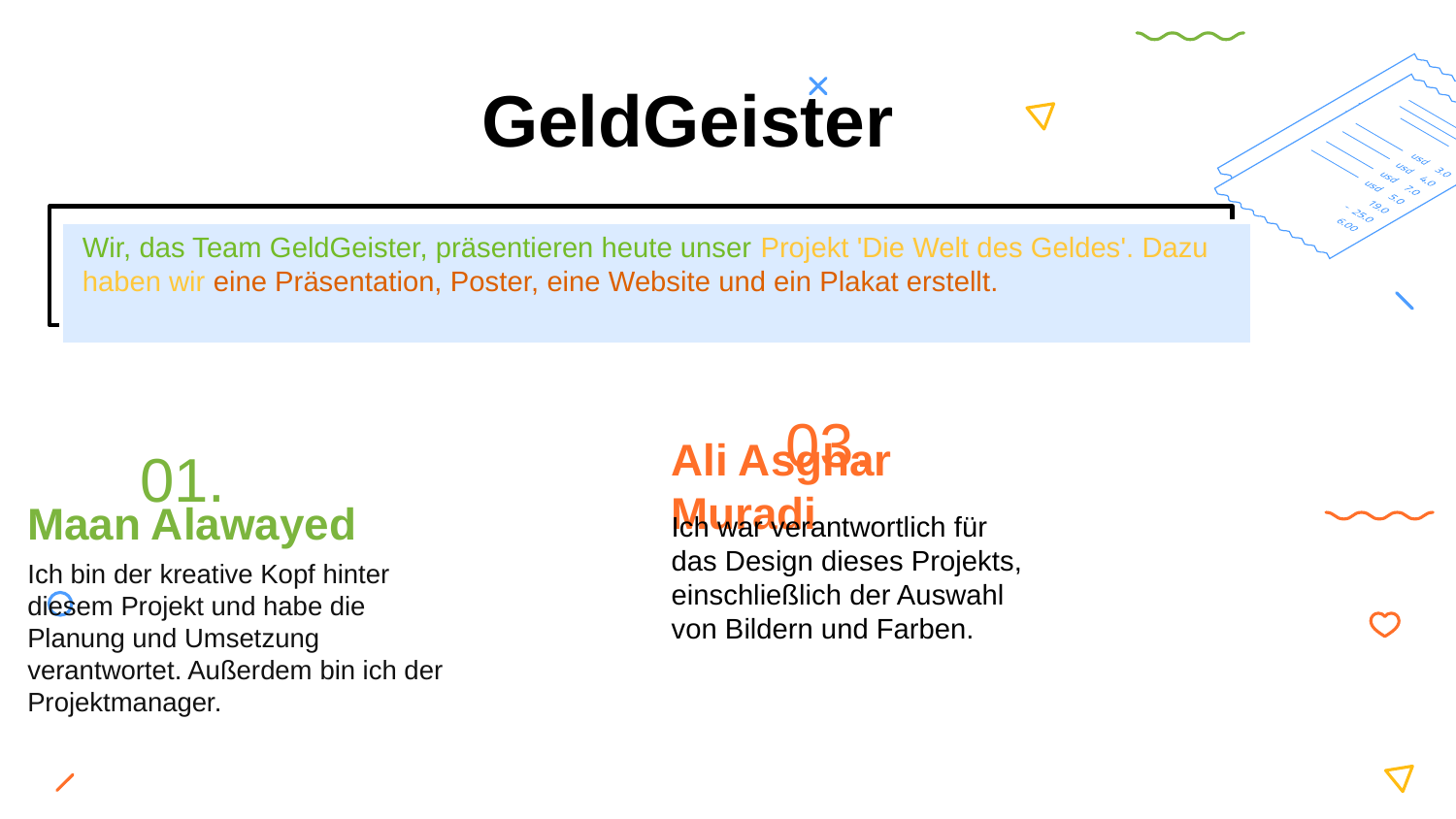

GeldGeister

Wir, das Team GeldGeister, präsentieren heute unser Projekt 'Die Welt des Geldes'. Dazu haben wir eine Präsentation, Poster, eine Website und ein Plakat erstellt.

03.
Ali Asghar Muradi
01.
Maan Alawayed
Ich war verantwortlich für das Design dieses Projekts, einschließlich der Auswahl von Bildern und Farben.
Ich bin der kreative Kopf hinter diesem Projekt und habe die Planung und Umsetzung verantwortet. Außerdem bin ich der Projektmanager.